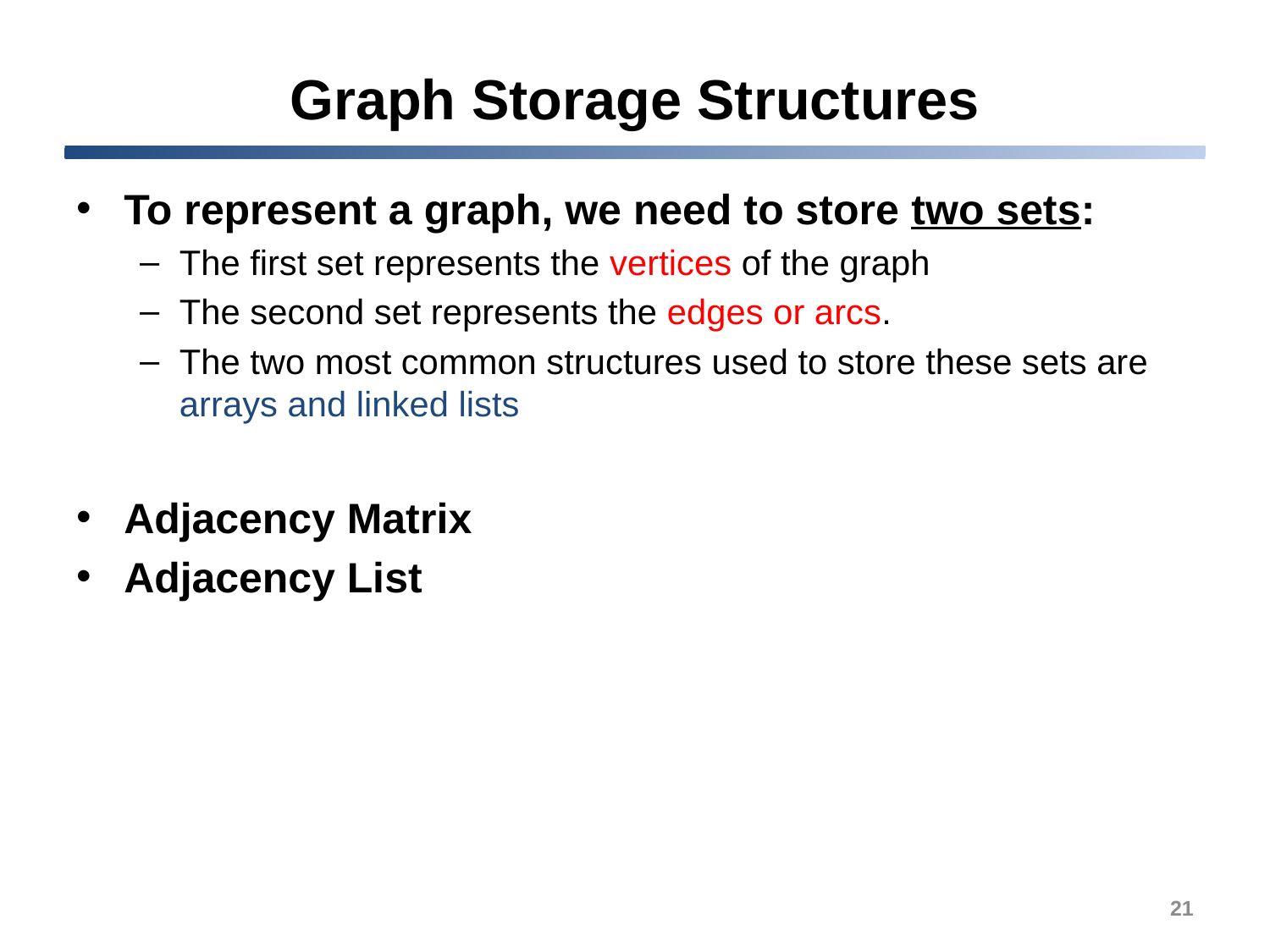

# Graph Storage Structures
To represent a graph, we need to store two sets:
The first set represents the vertices of the graph
The second set represents the edges or arcs.
The two most common structures used to store these sets are arrays and linked lists

Adjacency Matrix
Adjacency List
21